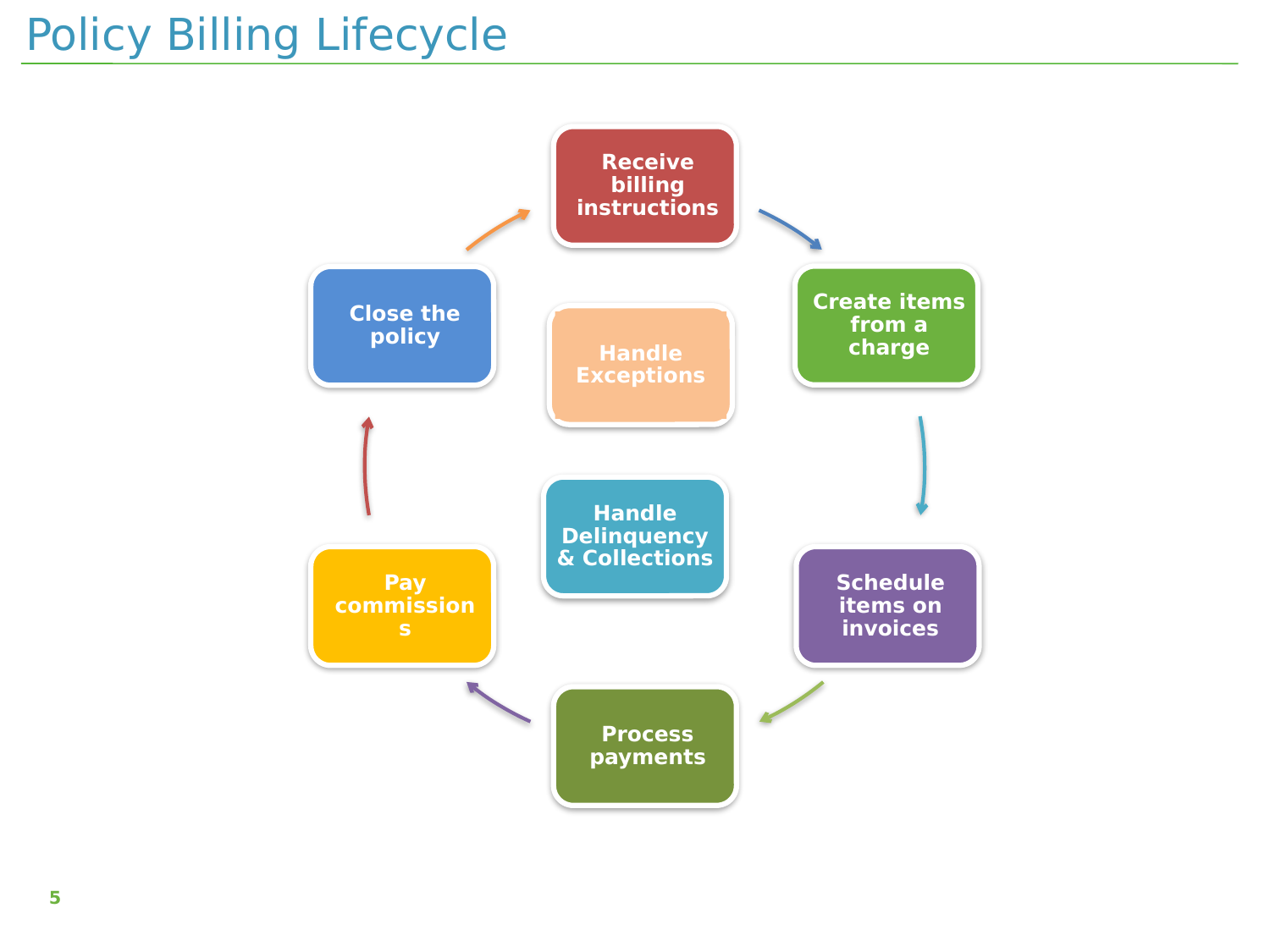

# Policy Billing Lifecycle
Receive billing instructions
Create items from a charge
Schedule items on invoices
Process payments
Pay commissions
Close the policy

Handle Exceptions

Handle Delinquency & Collections
5